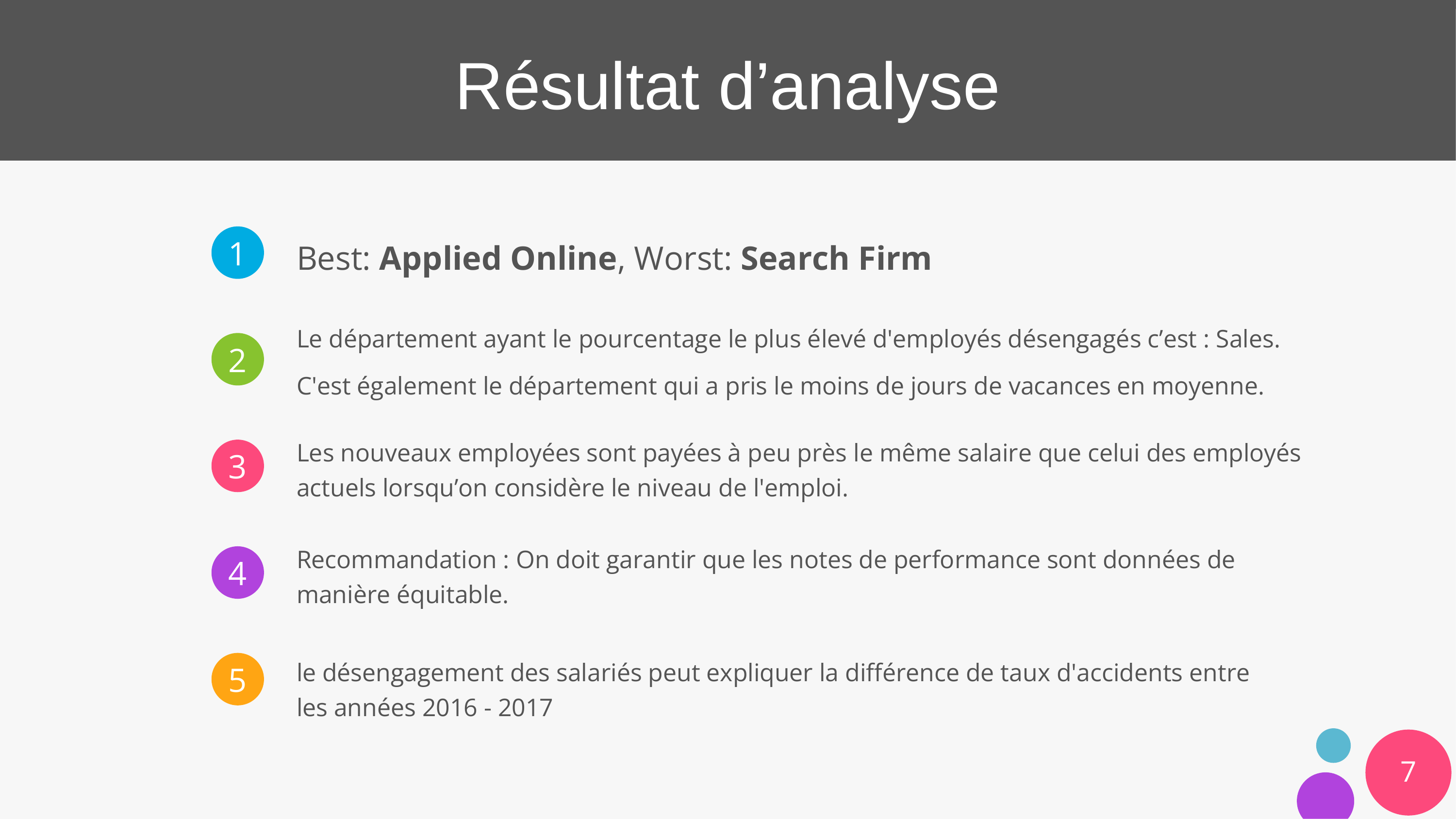

# Résultat d’analyse
Best: Applied Online, Worst: Search Firm
Le département ayant le pourcentage le plus élevé d'employés désengagés c’est : Sales.
C'est également le département qui a pris le moins de jours de vacances en moyenne.
Les nouveaux employées sont payées à peu près le même salaire que celui des employés actuels lorsqu’on considère le niveau de l'emploi.
Recommandation : On doit garantir que les notes de performance sont données de manière équitable.
le désengagement des salariés peut expliquer la différence de taux d'accidents entre les années 2016 - 2017
7